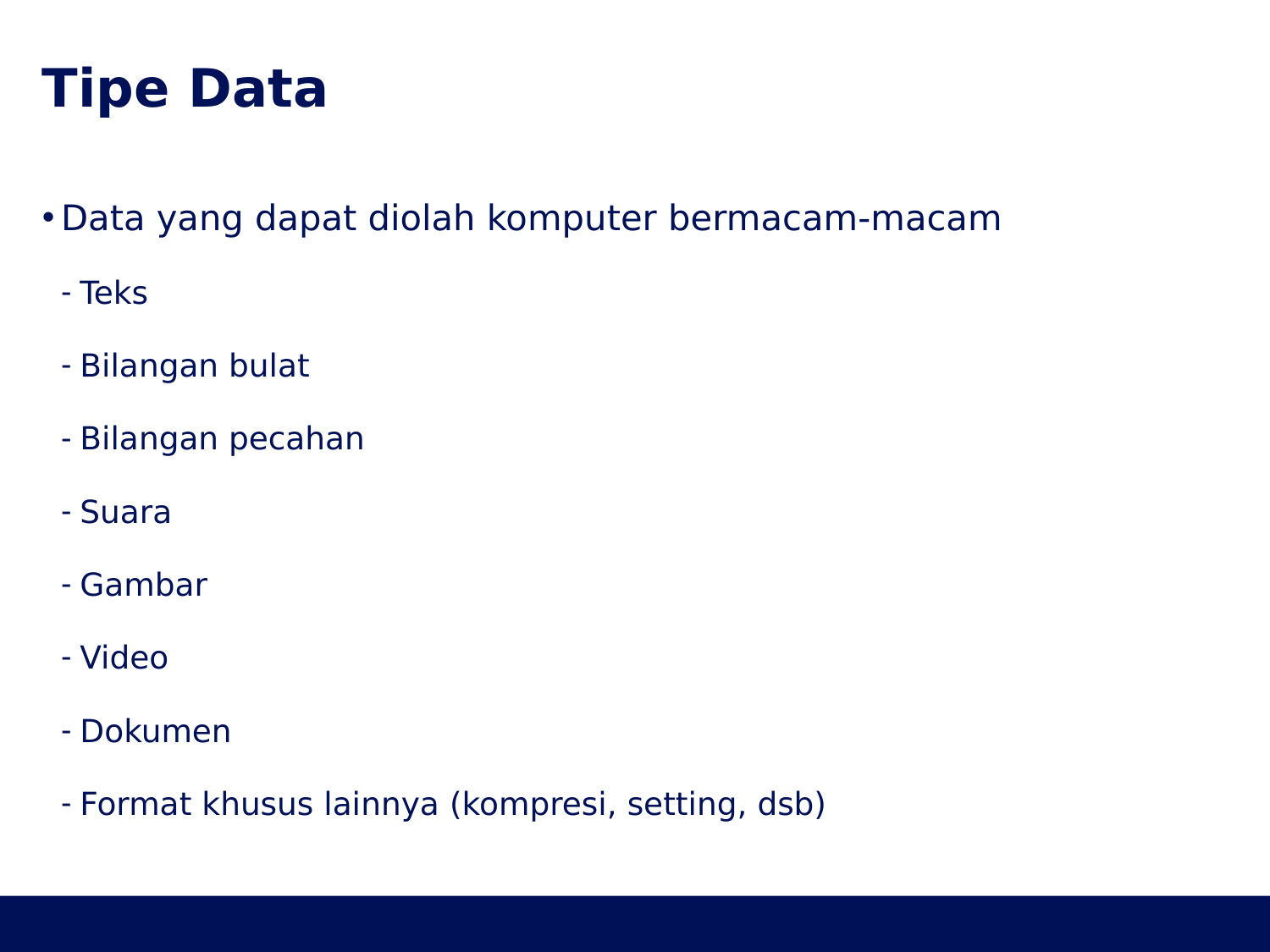

# Tipe Data
Data yang dapat diolah komputer bermacam-macam
Teks
Bilangan bulat
Bilangan pecahan
Suara
Gambar
Video
Dokumen
Format khusus lainnya (kompresi, setting, dsb)